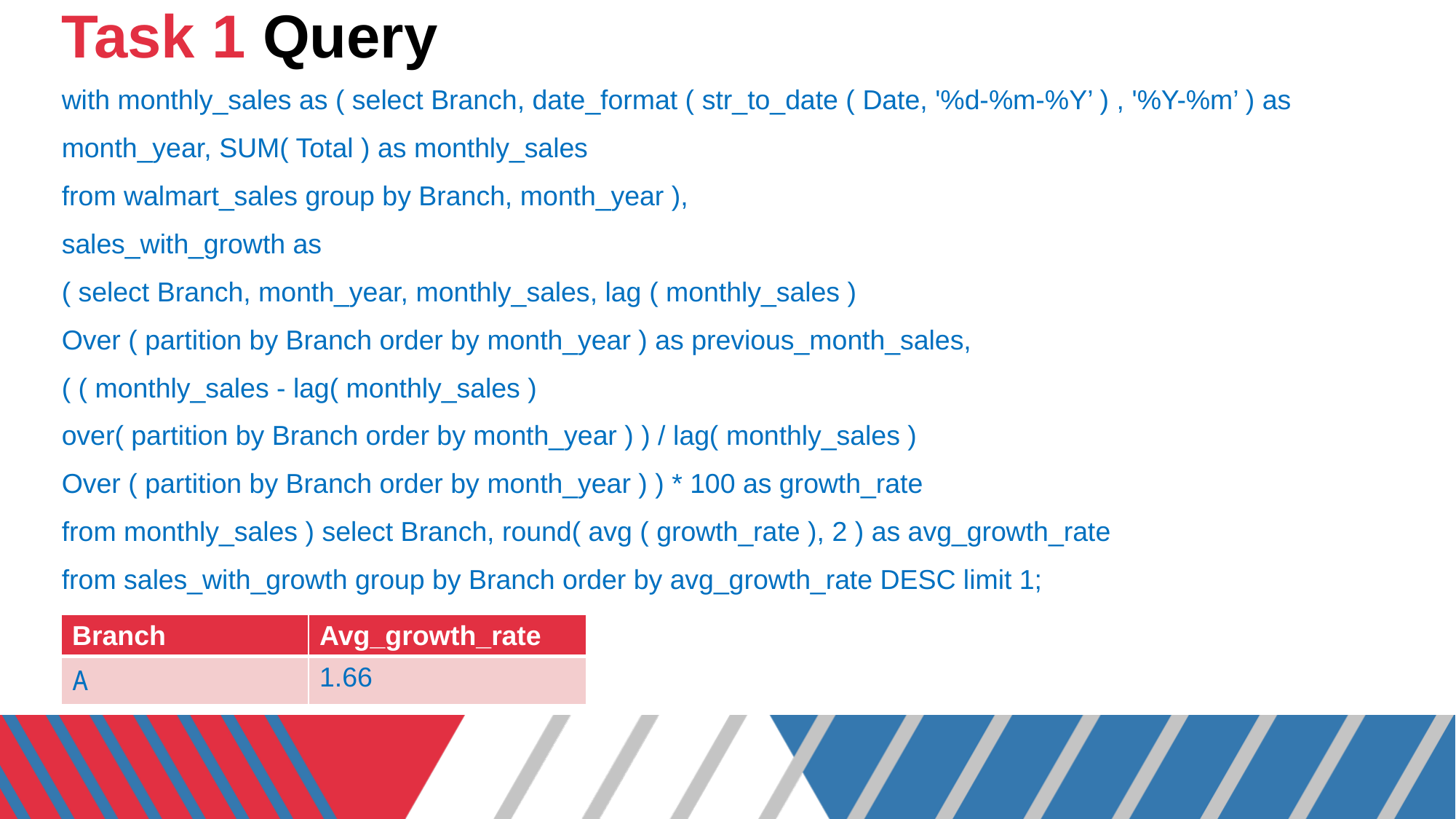

# Task 1 Query
with monthly_sales as ( select Branch, date_format ( str_to_date ( Date, '%d-%m-%Y’ ) , '%Y-%m’ ) as
month_year, SUM( Total ) as monthly_sales
from walmart_sales group by Branch, month_year ),
sales_with_growth as
( select Branch, month_year, monthly_sales, lag ( monthly_sales )
Over ( partition by Branch order by month_year ) as previous_month_sales,
( ( monthly_sales - lag( monthly_sales )
over( partition by Branch order by month_year ) ) / lag( monthly_sales )
Over ( partition by Branch order by month_year ) ) * 100 as growth_rate
from monthly_sales ) select Branch, round( avg ( growth_rate ), 2 ) as avg_growth_rate
from sales_with_growth group by Branch order by avg_growth_rate DESC limit 1;
| Branch | Avg\_growth\_rate |
| --- | --- |
| A | 1.66 |